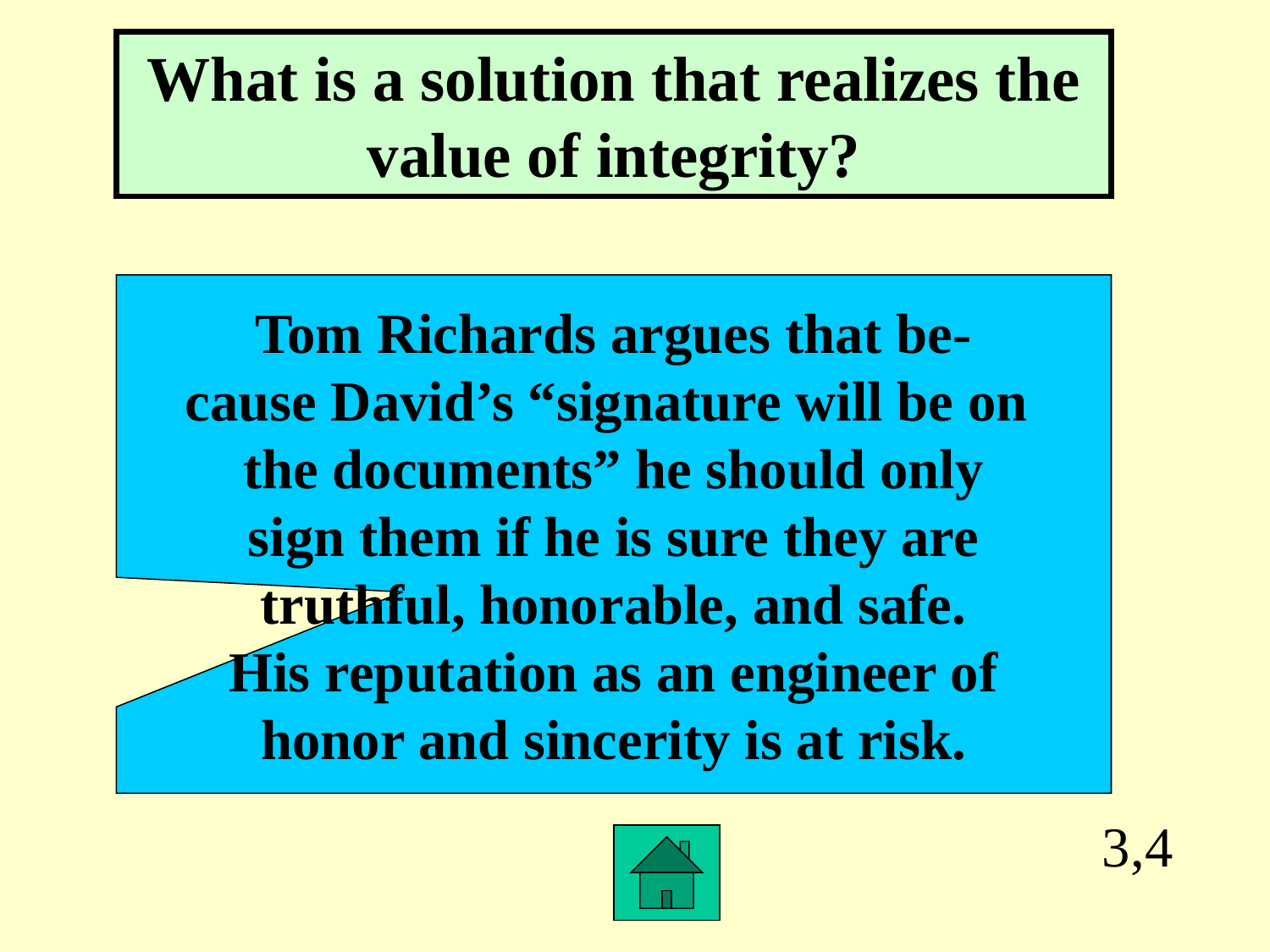

What is a solution that realizes the value of integrity?
Tom Richards argues that be-
cause David’s “signature will be on
the documents” he should only
sign them if he is sure they are
truthful, honorable, and safe.
His reputation as an engineer of
honor and sincerity is at risk.
3,4